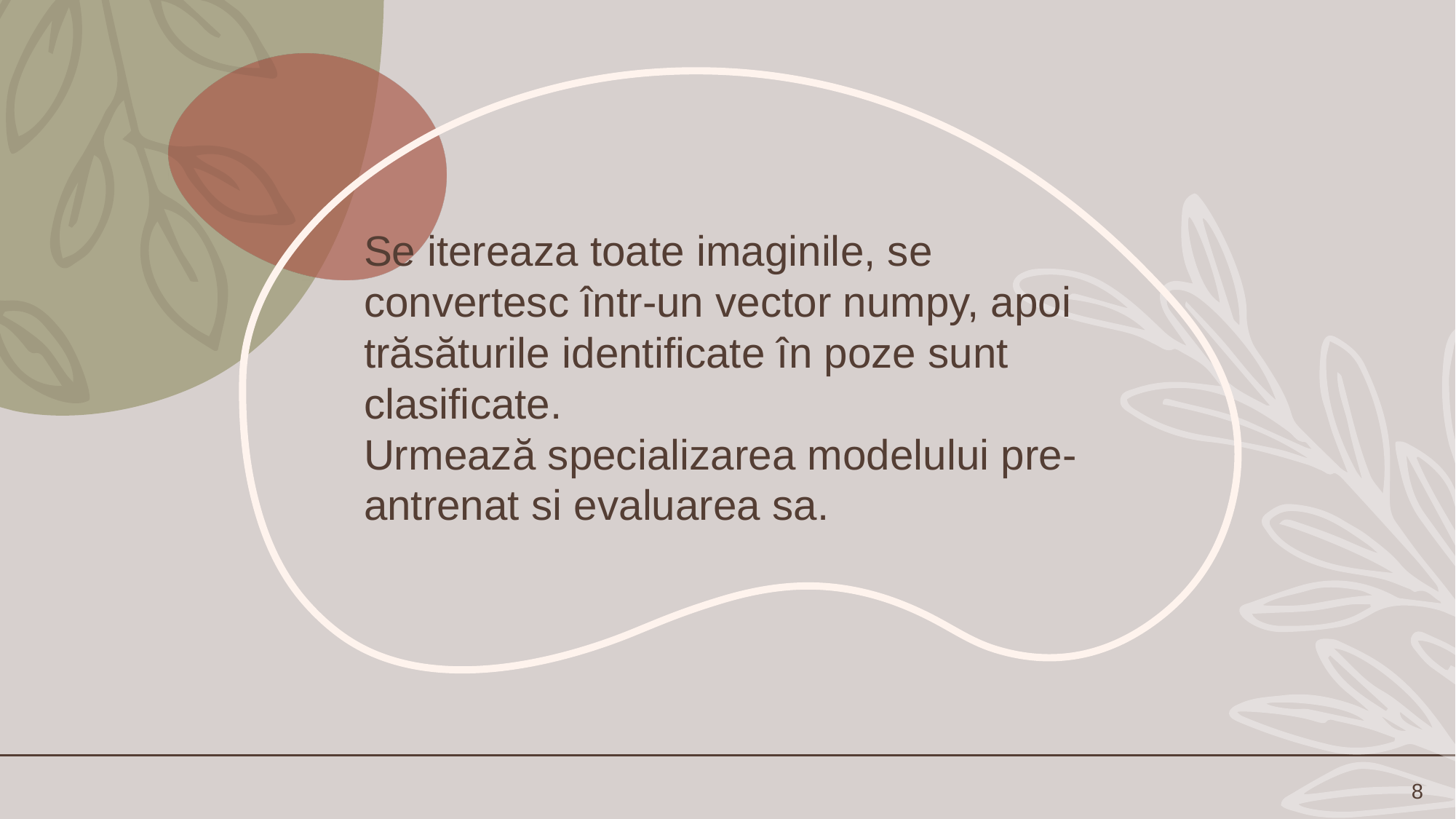

Se itereaza toate imaginile, se convertesc într-un vector numpy, apoi trăsăturile identificate în poze sunt clasificate.
Urmează specializarea modelului pre-antrenat si evaluarea sa.
8